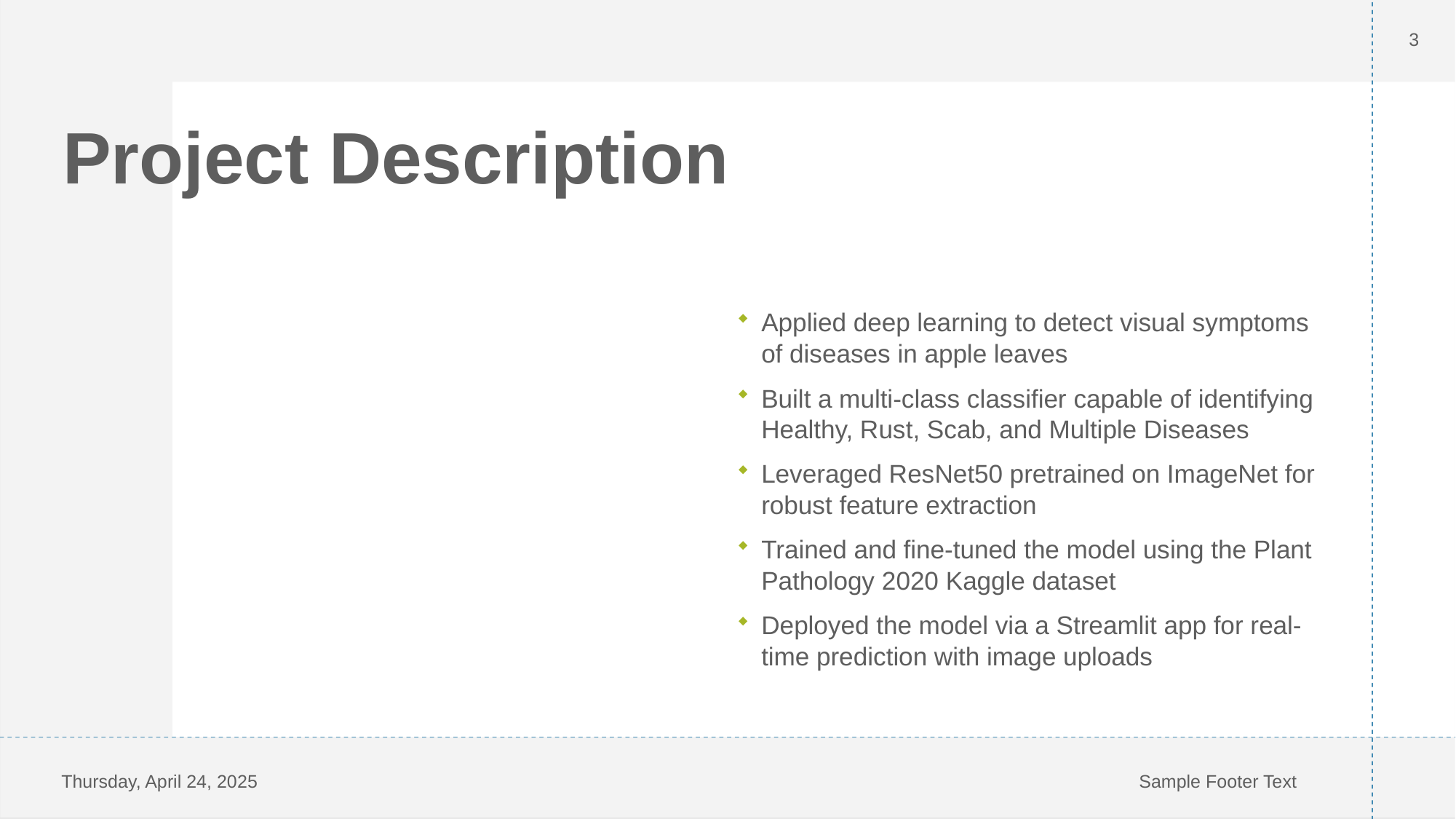

3
# Project Description

Applied deep learning to detect visual symptoms of diseases in apple leaves
Built a multi-class classifier capable of identifying Healthy, Rust, Scab, and Multiple Diseases
Leveraged ResNet50 pretrained on ImageNet for robust feature extraction
Trained and fine-tuned the model using the Plant Pathology 2020 Kaggle dataset
Deployed the model via a Streamlit app for real-time prediction with image uploads

Thursday, April 24, 2025
Sample Footer Text